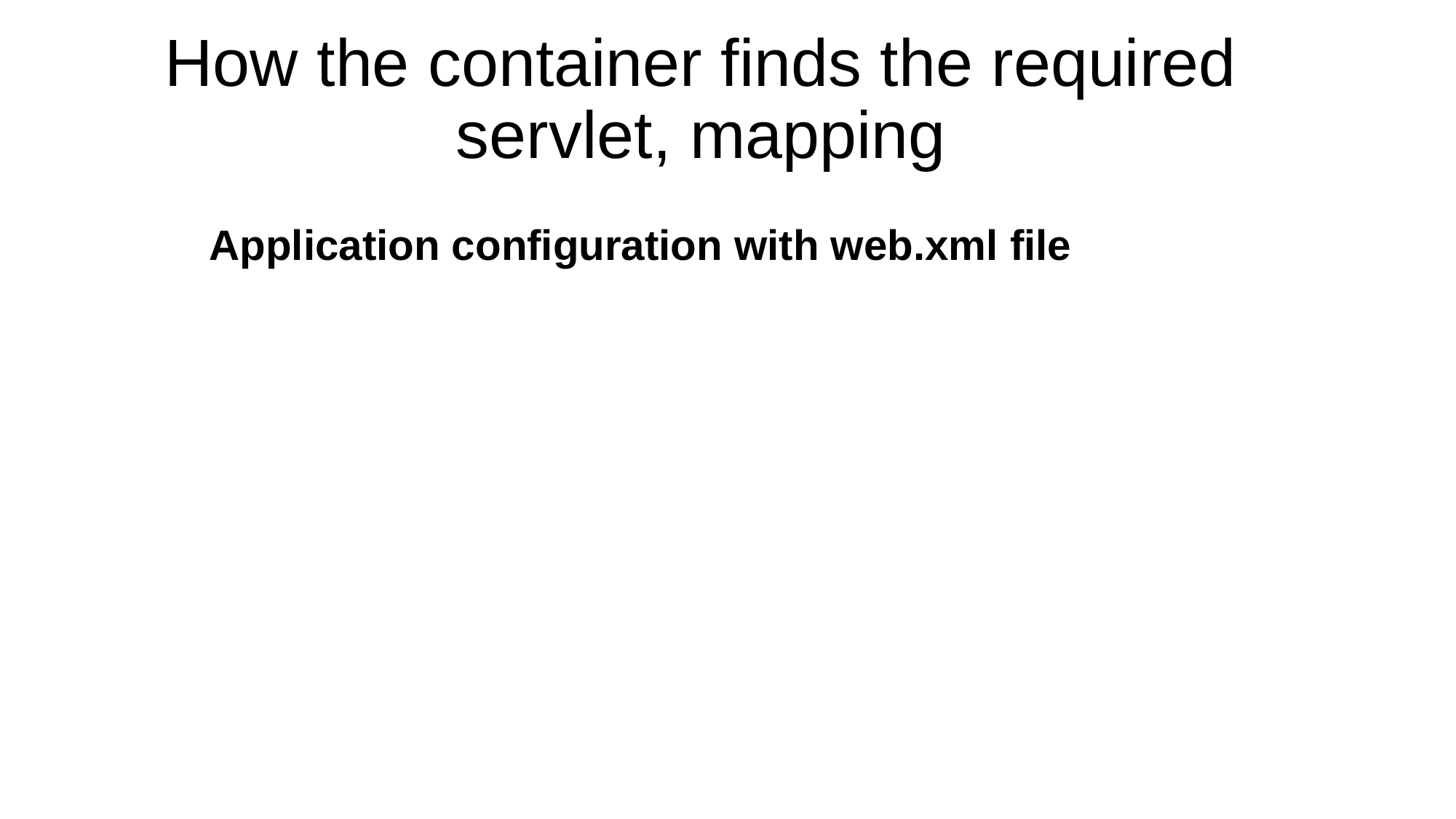

# How the container finds the required servlet, mapping
Application configuration with web.xml file